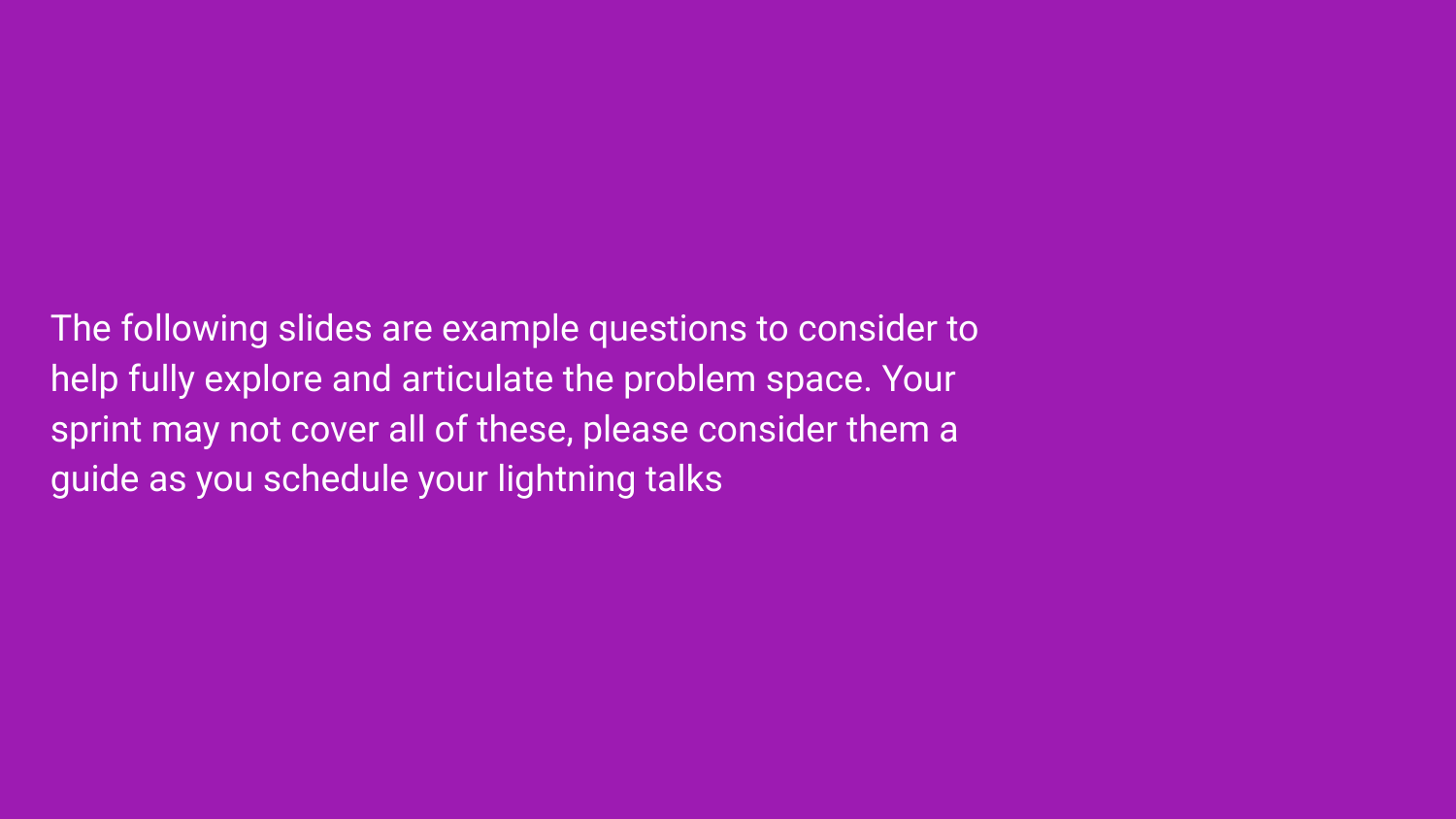

The following slides are example questions to consider to help fully explore and articulate the problem space. Your sprint may not cover all of these, please consider them a guide as you schedule your lightning talks